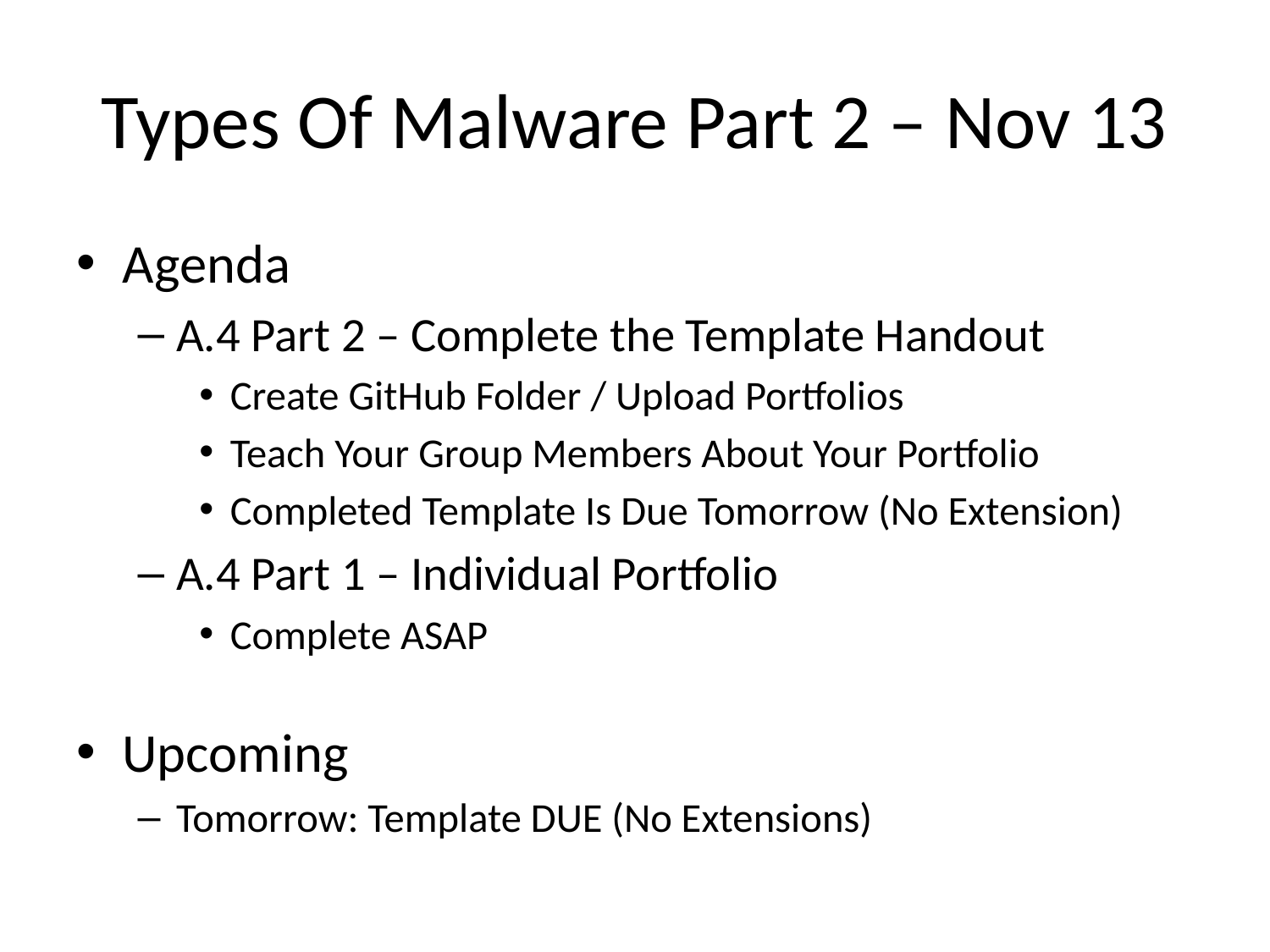

# Types Of Malware Part 2 – Nov 13
Agenda
A.4 Part 2 – Complete the Template Handout
Create GitHub Folder / Upload Portfolios
Teach Your Group Members About Your Portfolio
Completed Template Is Due Tomorrow (No Extension)
A.4 Part 1 – Individual Portfolio
Complete ASAP
Upcoming
Tomorrow: Template DUE (No Extensions)